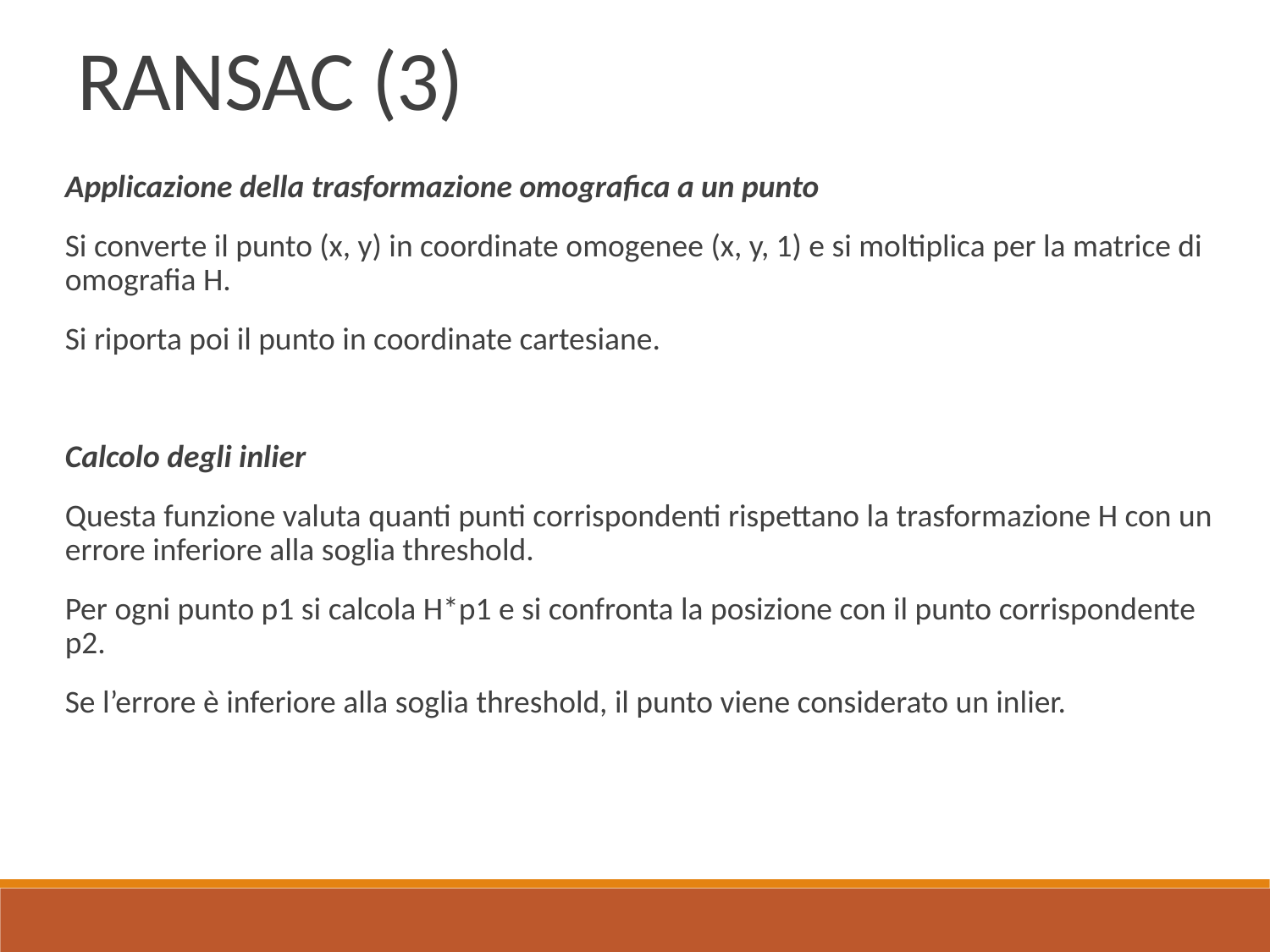

RANSAC (3)
Applicazione della trasformazione omografica a un punto
Si converte il punto (x, y) in coordinate omogenee (x, y, 1) e si moltiplica per la matrice di omografia H.
Si riporta poi il punto in coordinate cartesiane.

Calcolo degli inlier
Questa funzione valuta quanti punti corrispondenti rispettano la trasformazione H con un errore inferiore alla soglia threshold.
Per ogni punto p1 si calcola H*p1 e si confronta la posizione con il punto corrispondente p2.
Se l’errore è inferiore alla soglia threshold, il punto viene considerato un inlier.